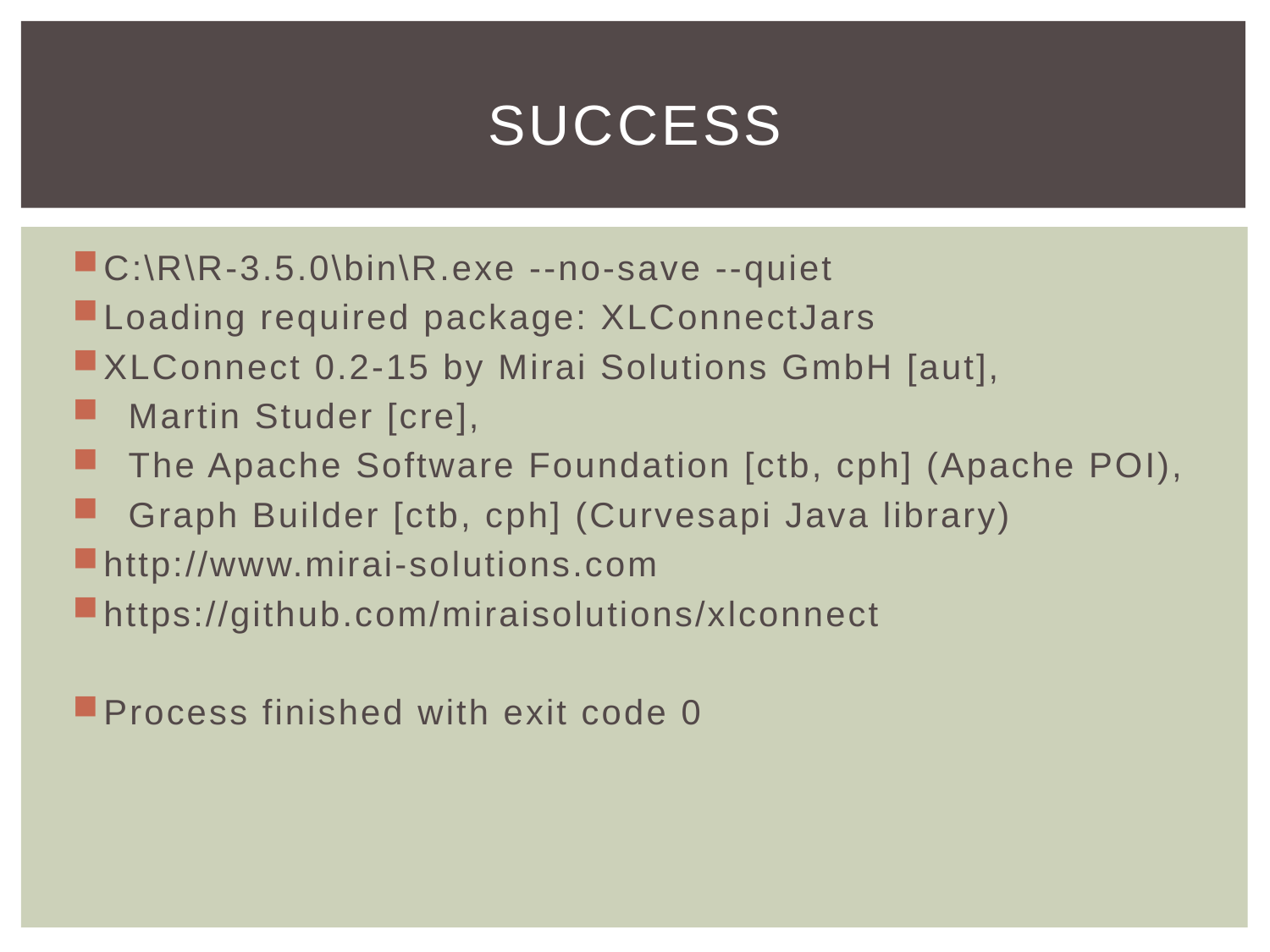

# success
C:\R\R-3.5.0\bin\R.exe --no-save --quiet
Loading required package: XLConnectJars
XLConnect 0.2-15 by Mirai Solutions GmbH [aut],
  Martin Studer [cre],
  The Apache Software Foundation [ctb, cph] (Apache POI),
  Graph Builder [ctb, cph] (Curvesapi Java library)
http://www.mirai-solutions.com
https://github.com/miraisolutions/xlconnect

Process finished with exit code 0